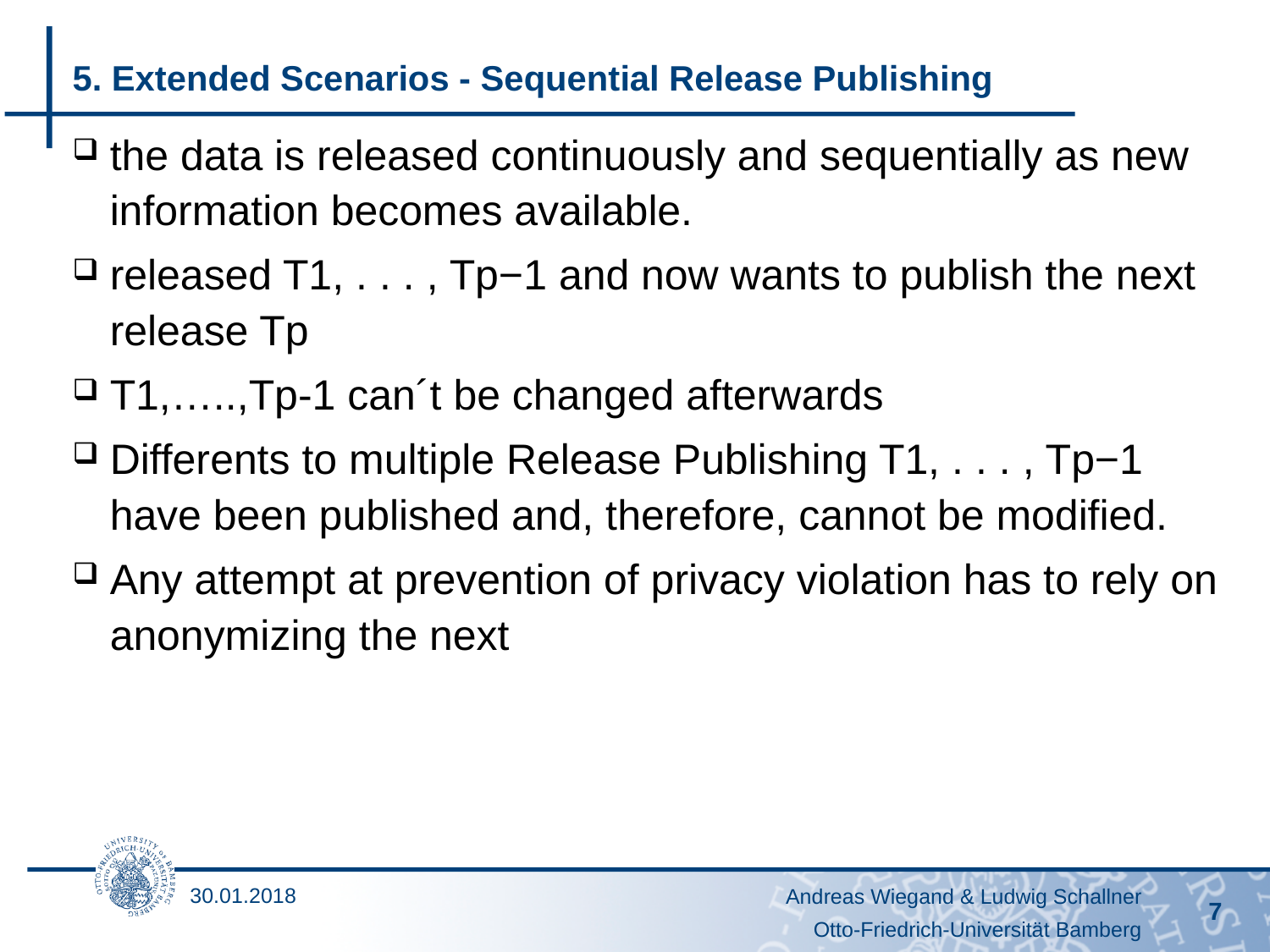

# 5. Extended Scenarios - Sequential Release Publishing
the data is released continuously and sequentially as new information becomes available.
released T1, . . . , Tp−1 and now wants to publish the next release Tp
T1,…..,Tp-1 can´t be changed afterwards
Differents to multiple Release Publishing T1, . . . , Tp−1 have been published and, therefore, cannot be modified.
Any attempt at prevention of privacy violation has to rely on anonymizing the next

30.01.2018
Andreas Wiegand & Ludwig Schallner
7